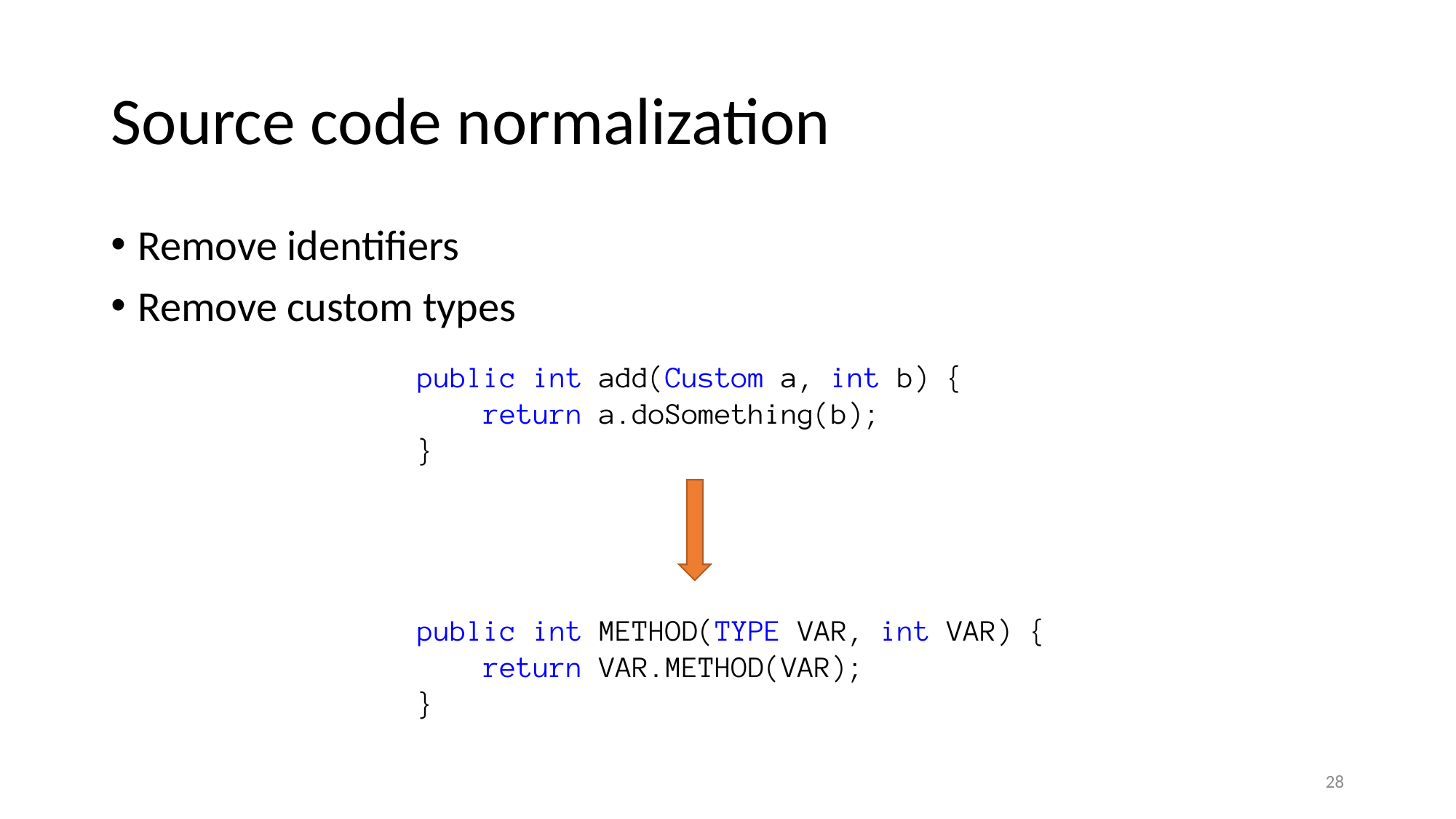

# Source code normalization
Remove identifiers
Remove custom types
public int add(Custom a, int b) {
    return a.doSomething(b);
}

public int METHOD(TYPE VAR, int VAR) {
    return VAR.METHOD(VAR);
}
28